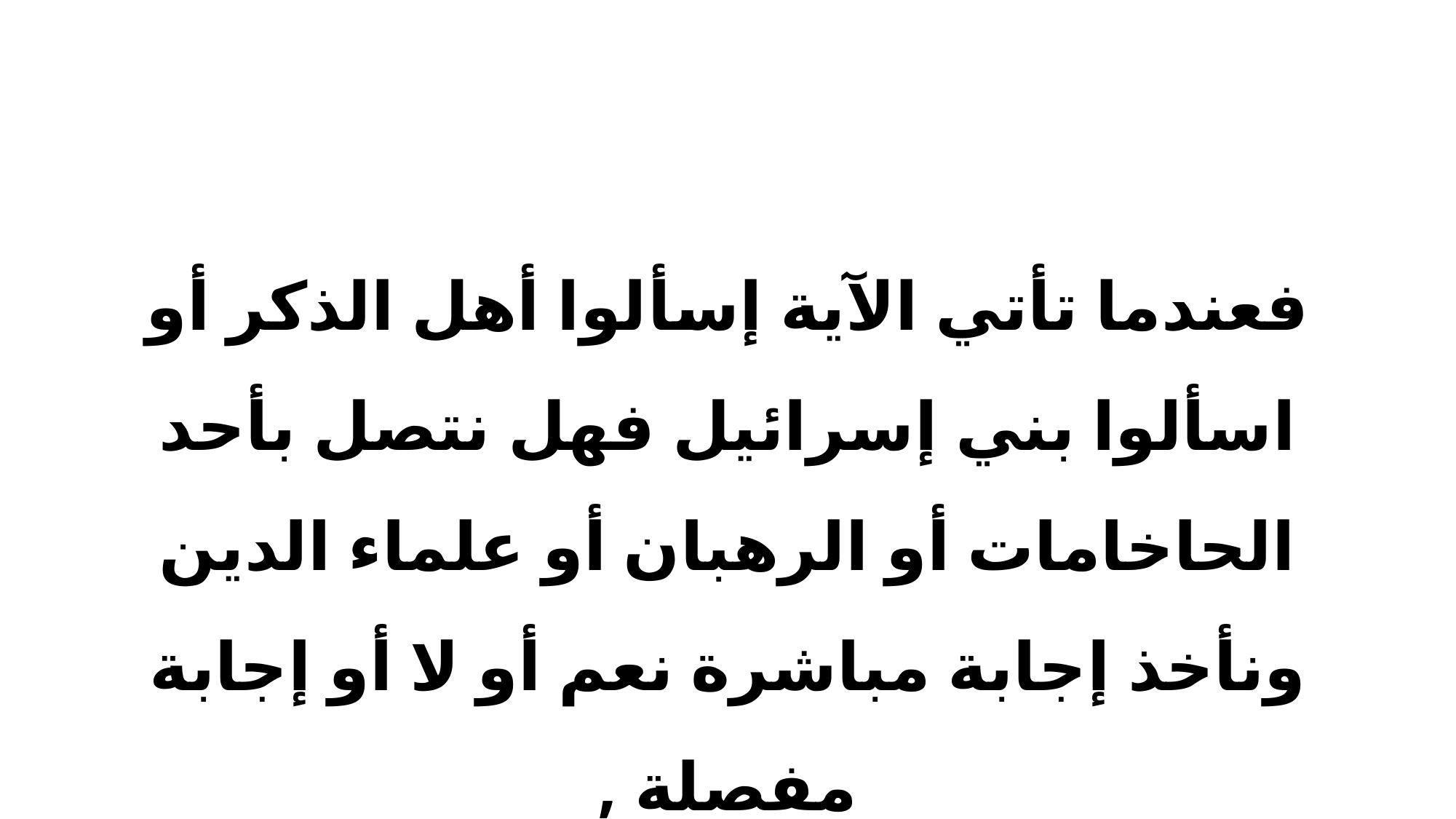

#
فعندما تأتي الآية إسألوا أهل الذكر أو اسألوا بني إسرائيل فهل نتصل بأحد الحاخامات أو الرهبان أو علماء الدين ونأخذ إجابة مباشرة نعم أو لا أو إجابة مفصلة ,